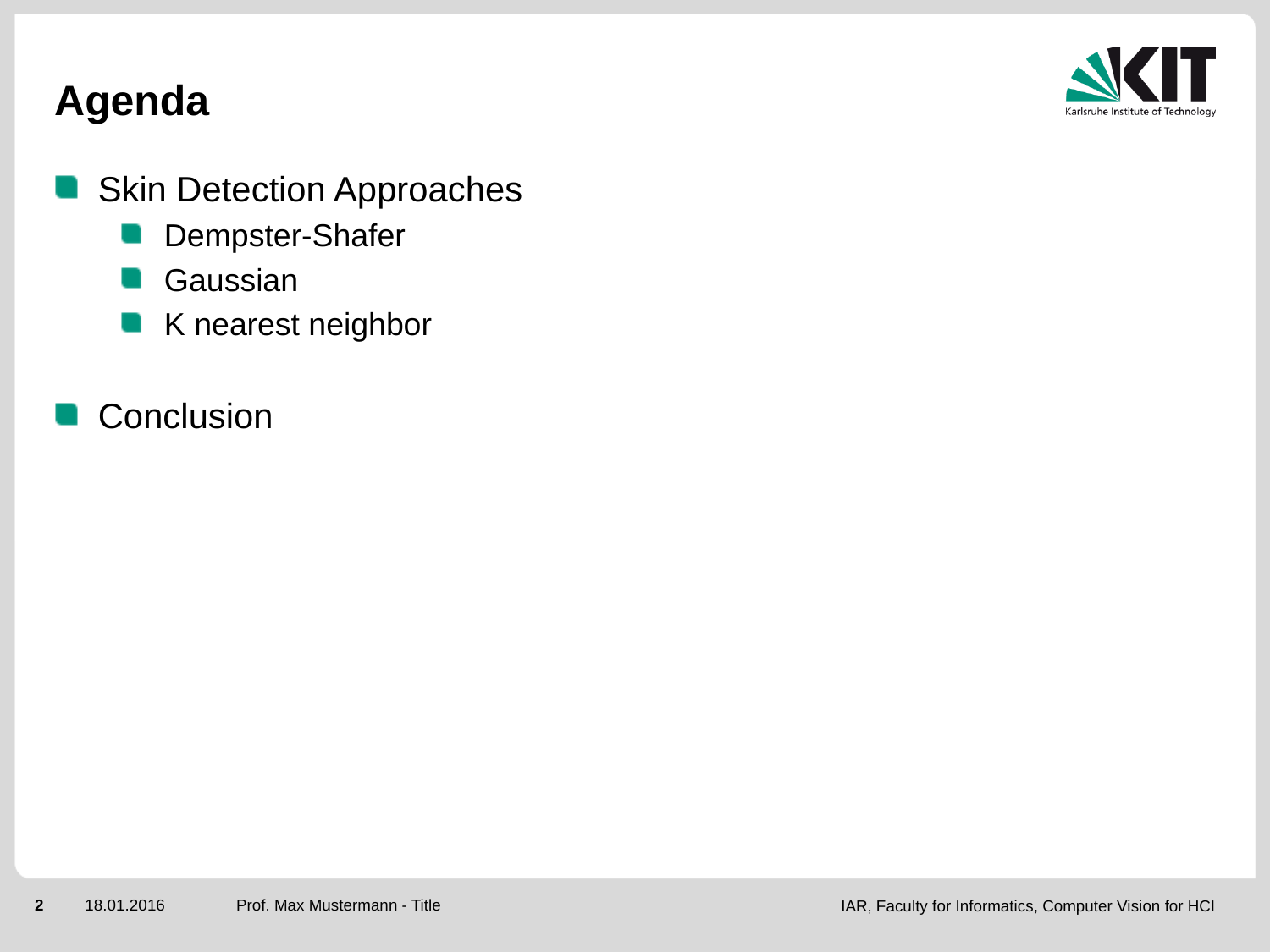

# Agenda
Skin Detection Approaches
Dempster-Shafer
Gaussian
K nearest neighbor

Conclusion
Prof. Max Mustermann - Title